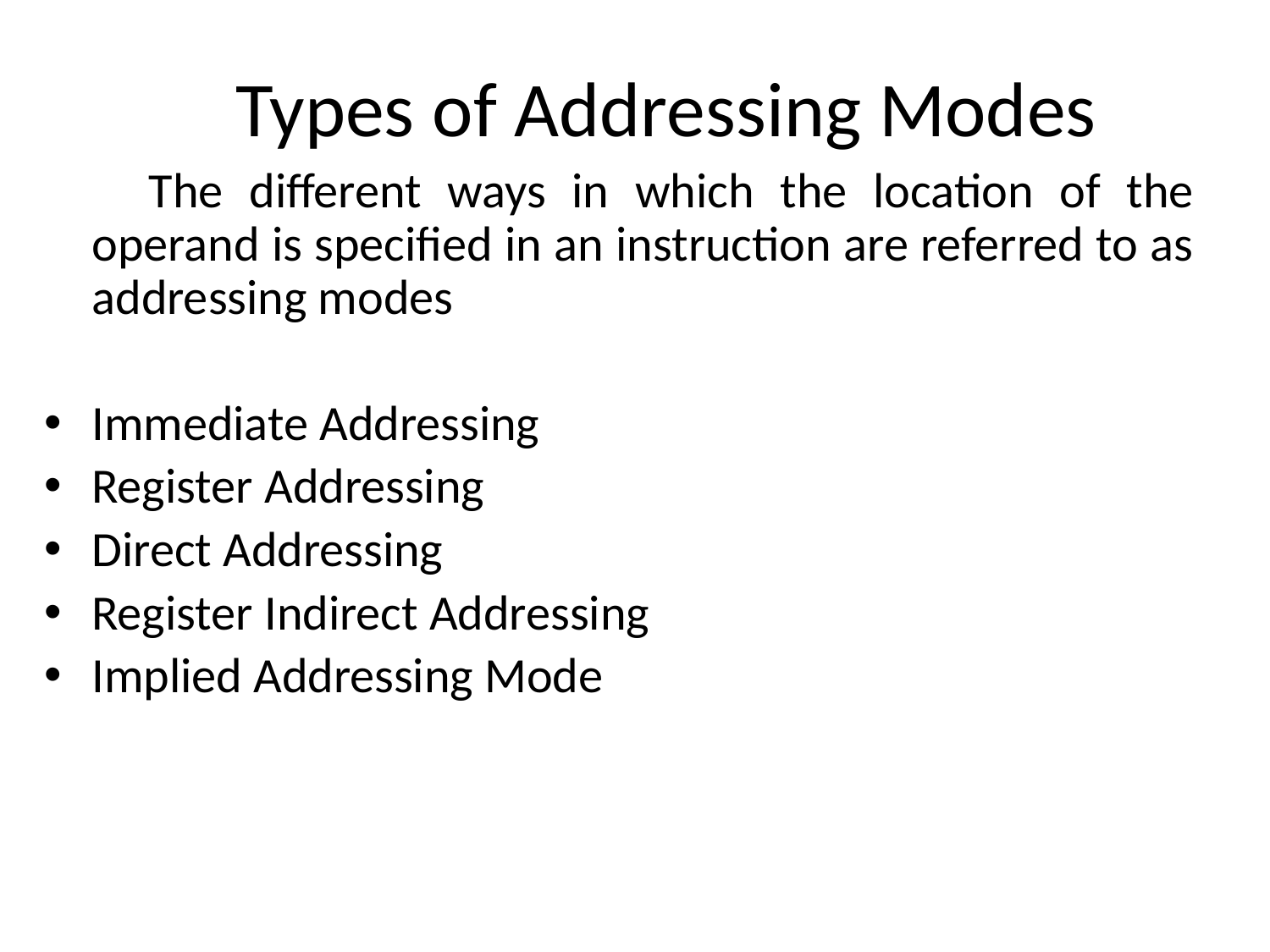

Types of Addressing Modes
    The different ways in which the location of the operand is specified in an instruction are referred to as addressing modes

Immediate Addressing
Register Addressing
Direct Addressing
Register Indirect Addressing
Implied Addressing Mode